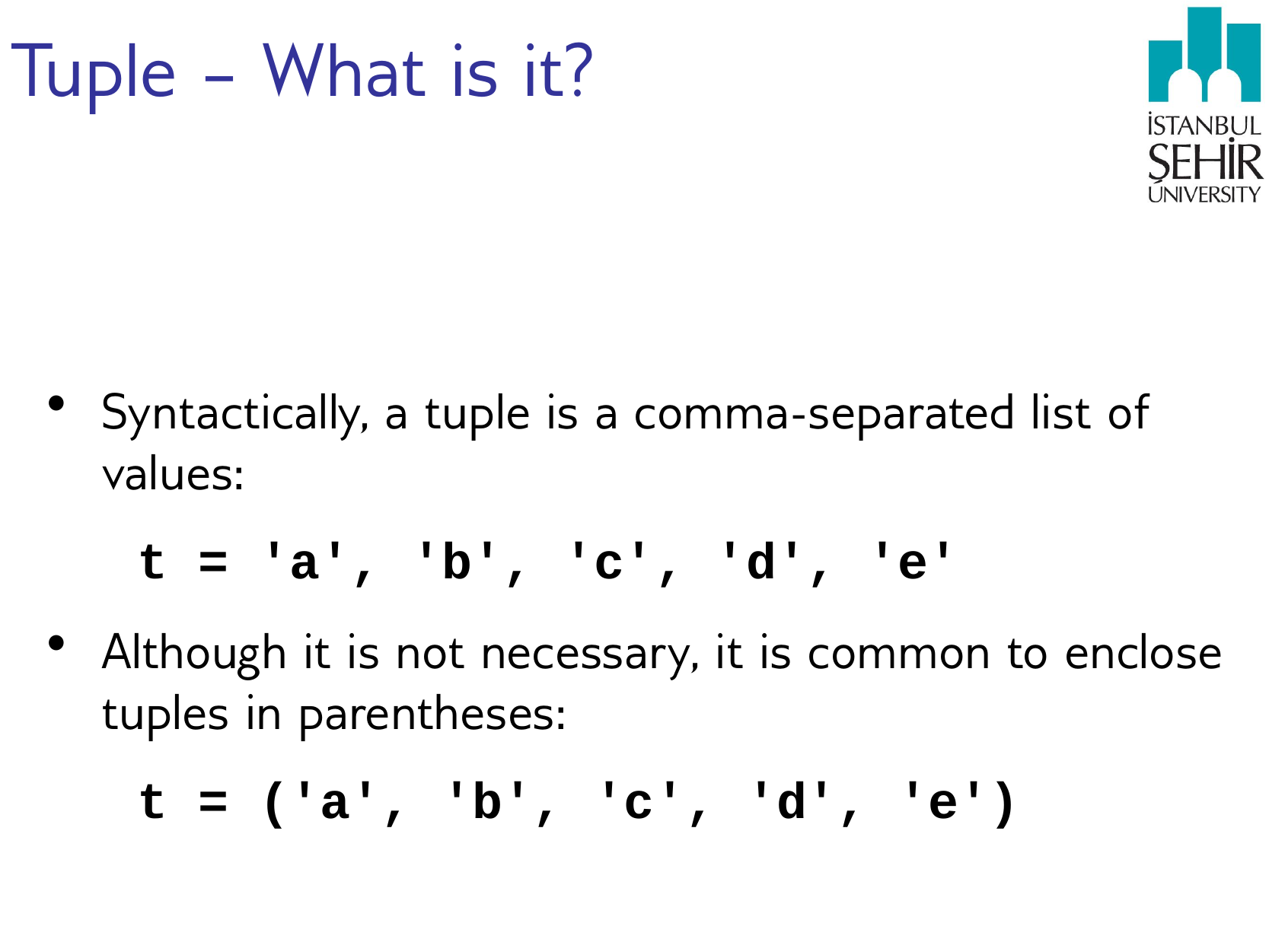

# Tuple – What is it?
Syntactically, a tuple is a comma-separated list of values:
   t = 'a', 'b', 'c', 'd', 'e'
Although it is not necessary, it is common to enclose tuples in parentheses:
   t = ('a', 'b', 'c', 'd', 'e')